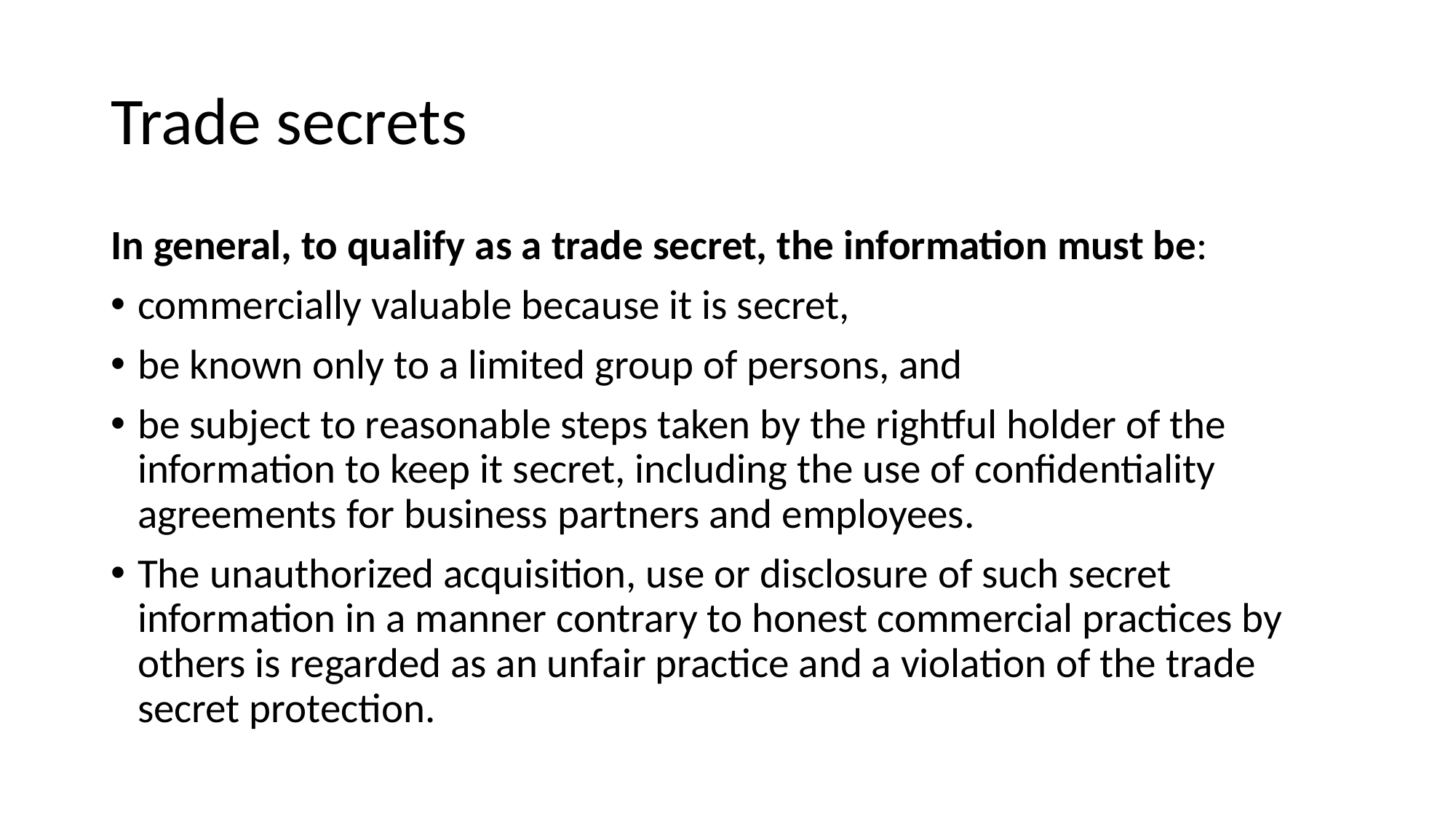

# Trade secrets
In general, to qualify as a trade secret, the information must be:
commercially valuable because it is secret,
be known only to a limited group of persons, and
be subject to reasonable steps taken by the rightful holder of the information to keep it secret, including the use of confidentiality agreements for business partners and employees.
The unauthorized acquisition, use or disclosure of such secret information in a manner contrary to honest commercial practices by others is regarded as an unfair practice and a violation of the trade secret protection.